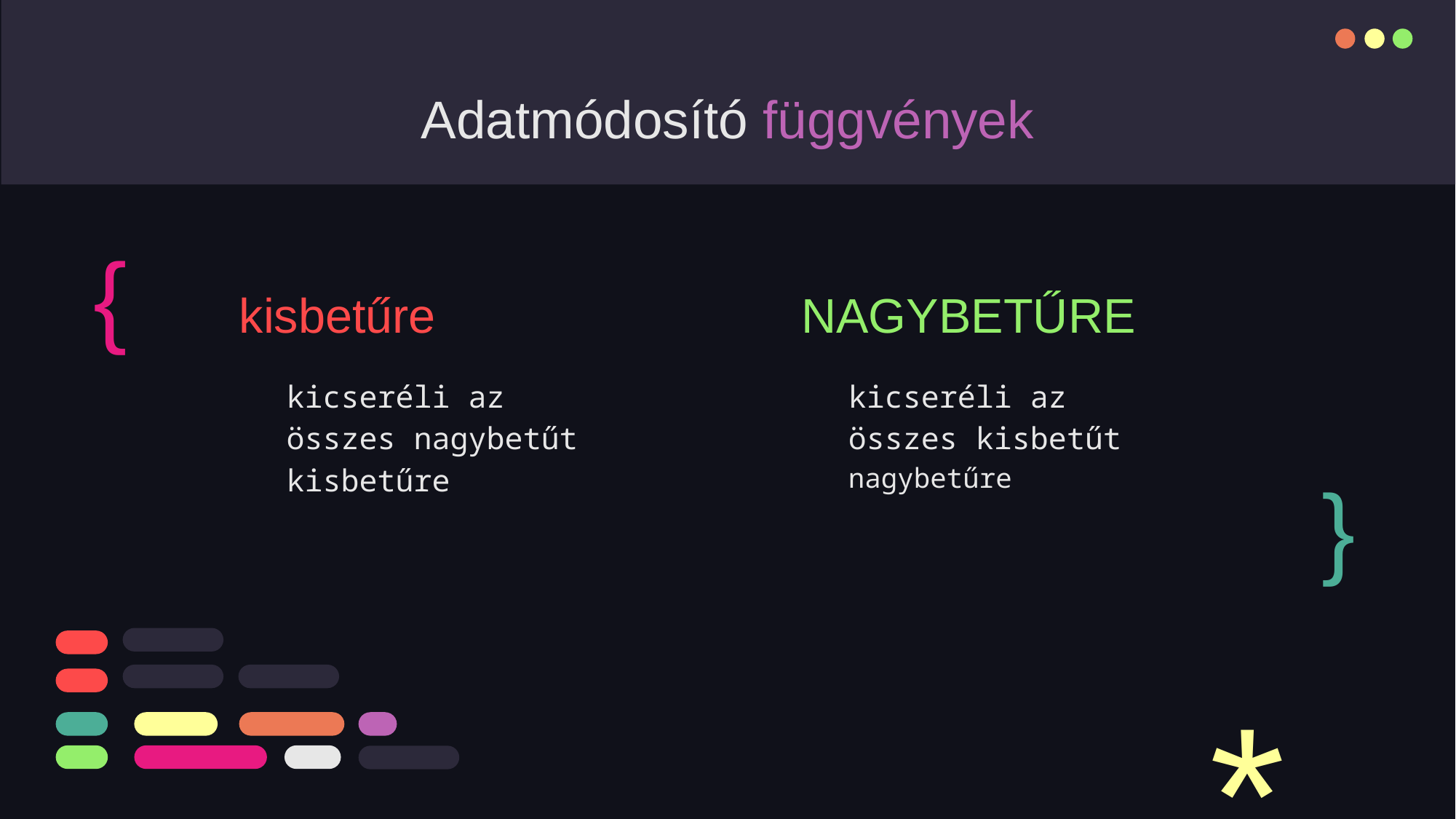

# Adatmódosító függvények
{
kisbetűre
NAGYBETŰRE
kicseréli az összes nagybetűt kisbetűre
kicseréli az összes kisbetűt nagybetűre
}

*